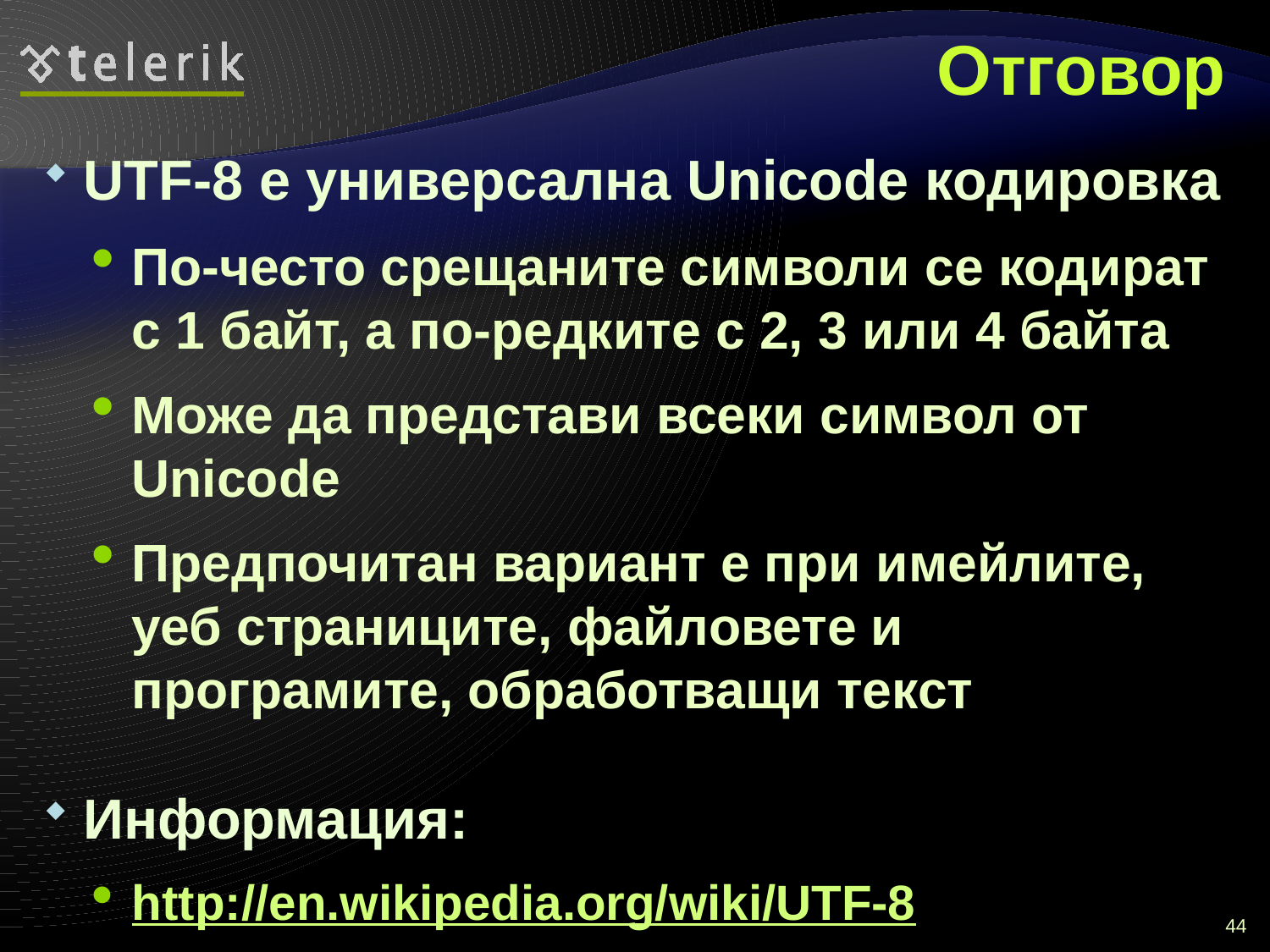

# Отговор
UTF-8 е универсална Unicode кодировка
По-често срещаните символи се кодират с 1 байт, а по-редките с 2, 3 или 4 байта
Може да представи всеки символ от Unicode
Предпочитан вариант е при имейлите, уеб страниците, файловете и програмите, обработващи текст
Информация:
http://en.wikipedia.org/wiki/UTF-8
44